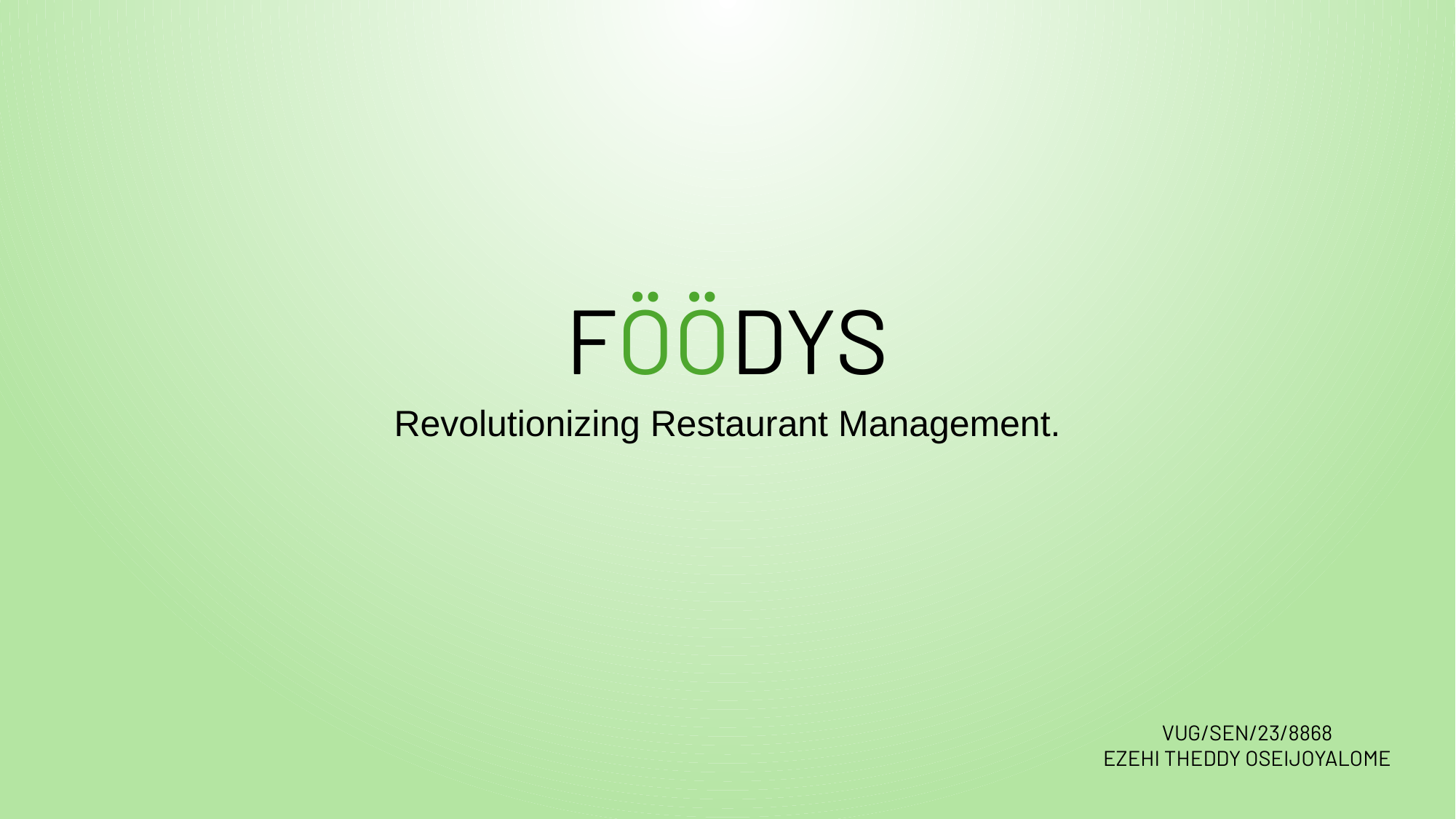

# FÖÖDYS
Revolutionizing Restaurant Management.
VUG/SEN/23/8868
EZEHI THEDDY OSEIJOYALOME